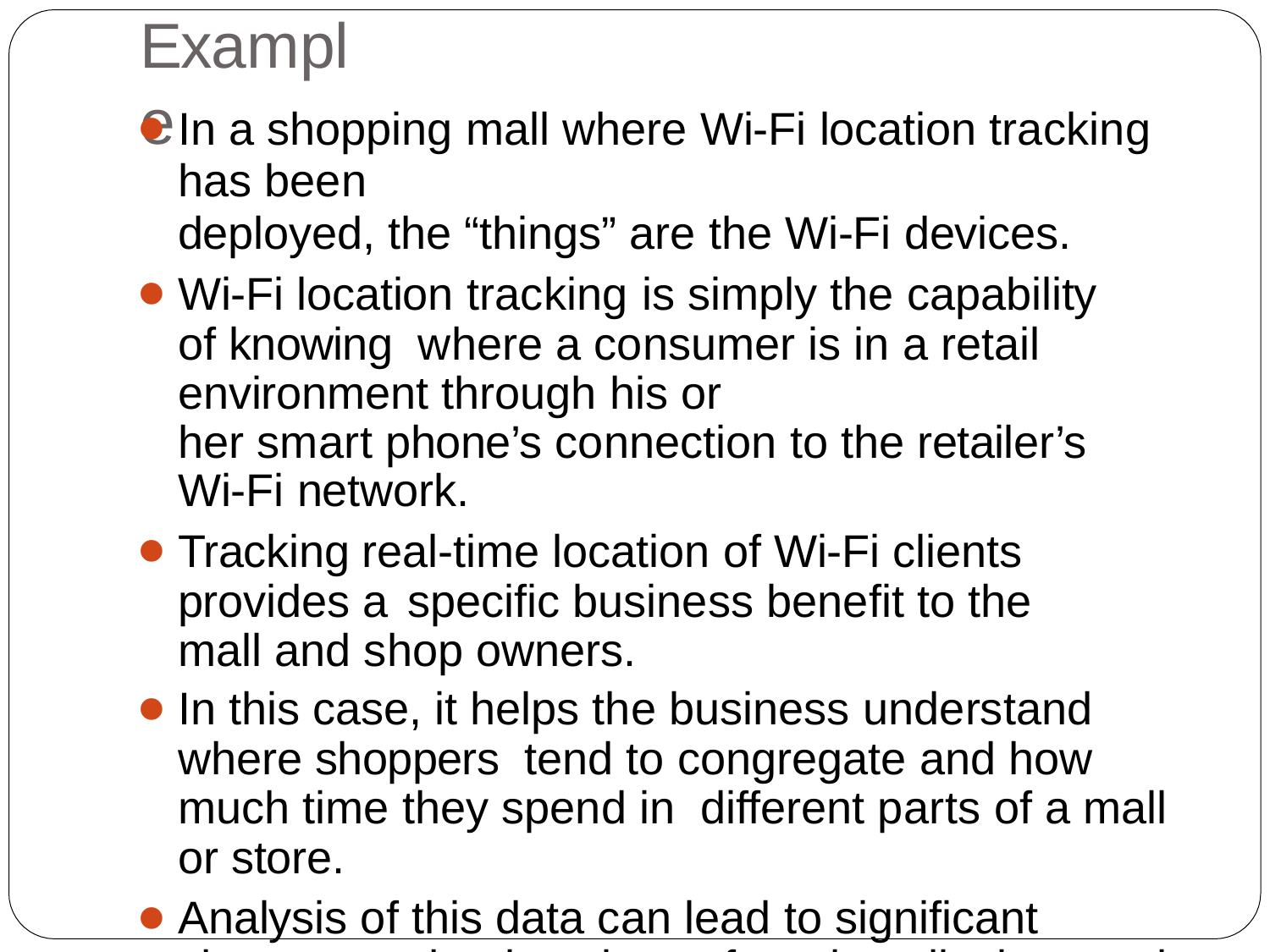

# Example
In a shopping mall where Wi-Fi location tracking has been
deployed, the “things” are the Wi-Fi devices.
Wi-Fi location tracking is simply the capability of knowing  where a consumer is in a retail environment through his or
her smart phone’s connection to the retailer’s Wi-Fi network.
Tracking real-time location of Wi-Fi clients provides a  specific business benefit to the mall and shop owners.
In this case, it helps the business understand where shoppers  tend to congregate and how much time they spend in  different parts of a mall or store.
Analysis of this data can lead to significant changes to the  locations of product displays and advertising, where to place  certain types of shops, how much rent to charge, and even  where to station security guards.